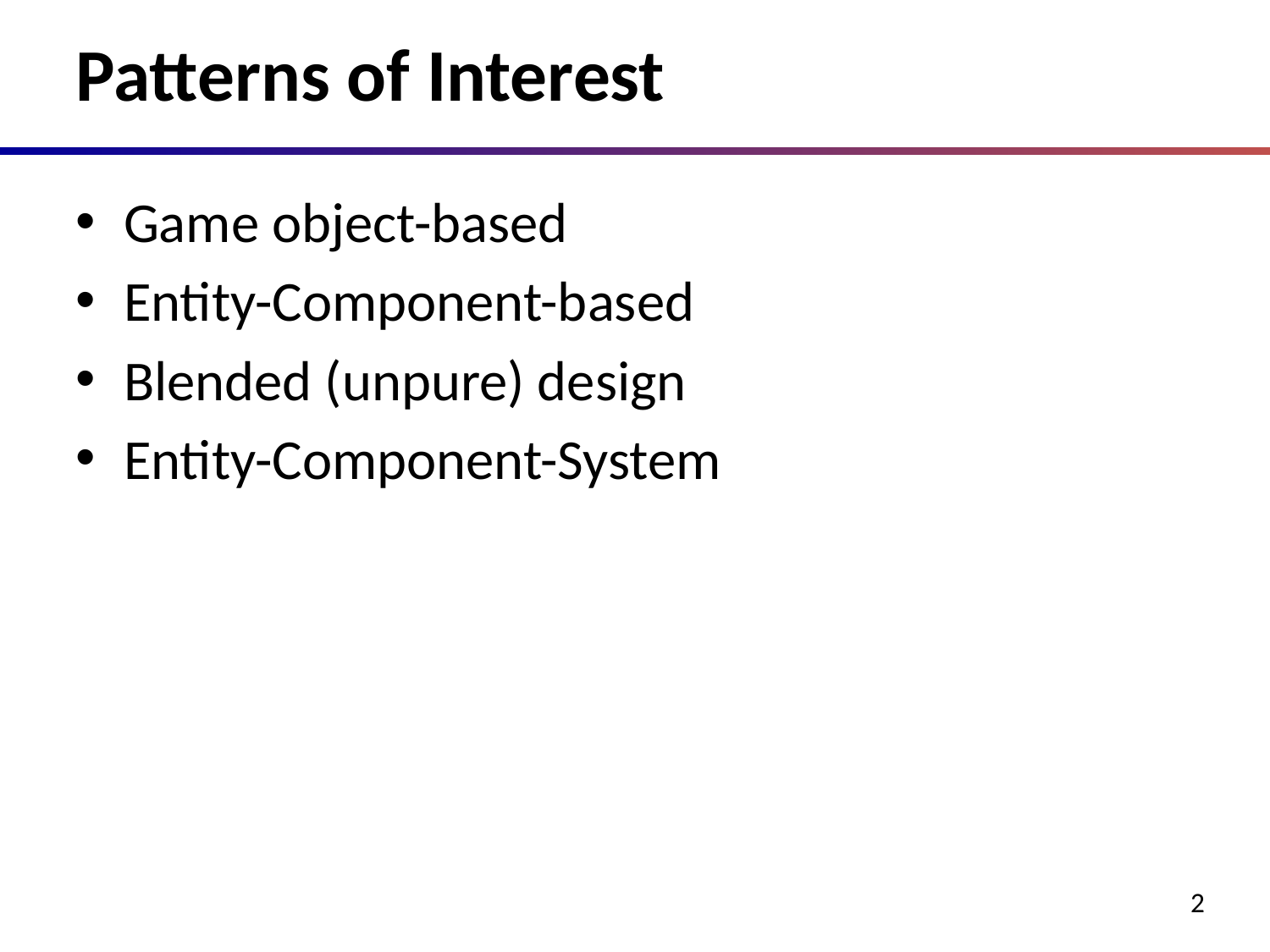

# Patterns of Interest
Game object-based
Entity-Component-based
Blended (unpure) design
Entity-Component-System